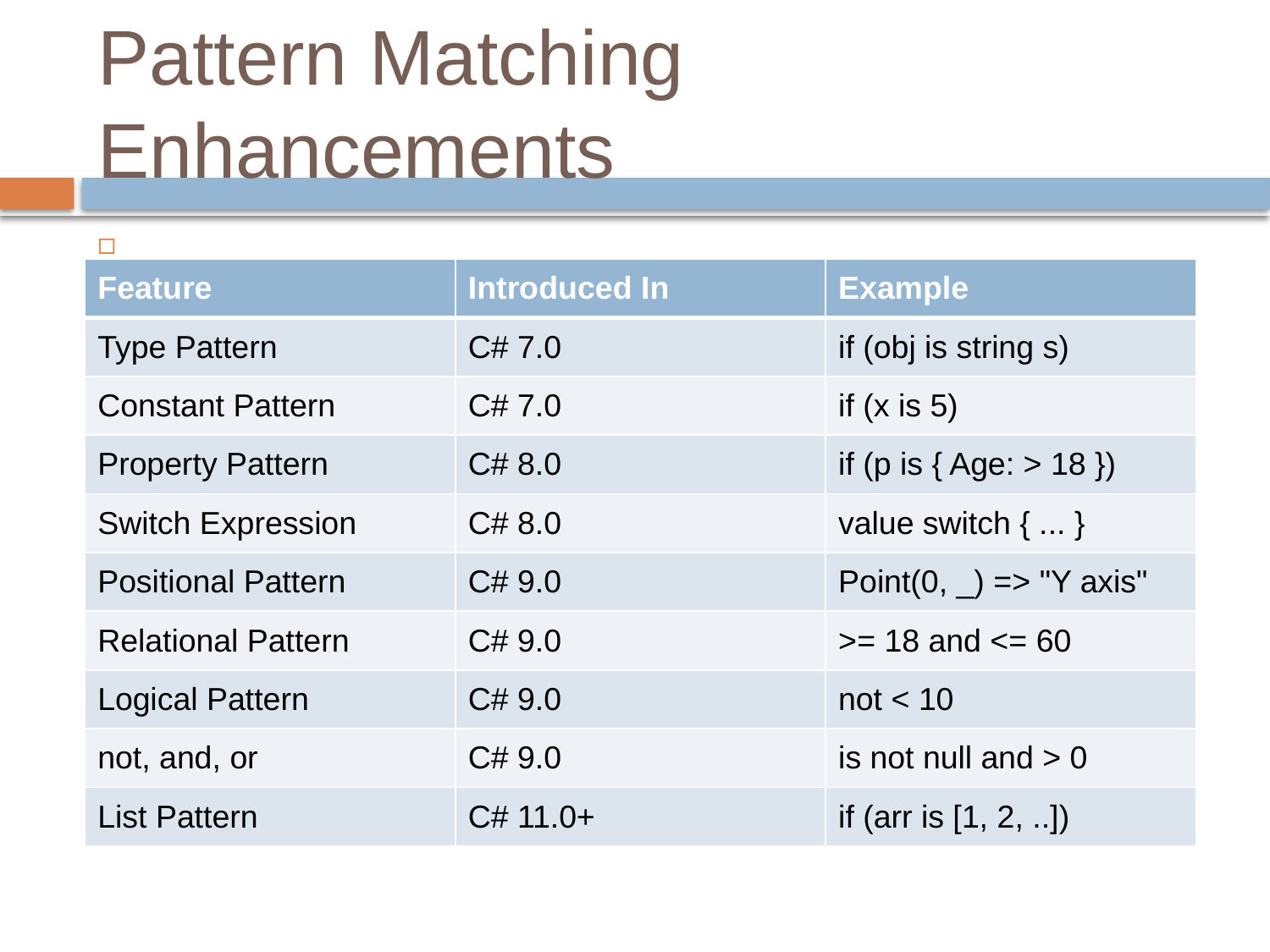

# Pattern Matching Enhancements

| Feature | Introduced In | Example |
| --- | --- | --- |
| Type Pattern | C# 7.0 | if (obj is string s) |
| Constant Pattern | C# 7.0 | if (x is 5) |
| Property Pattern | C# 8.0 | if (p is { Age: > 18 }) |
| Switch Expression | C# 8.0 | value switch { ... } |
| Positional Pattern | C# 9.0 | Point(0, \_) => "Y axis" |
| Relational Pattern | C# 9.0 | >= 18 and <= 60 |
| Logical Pattern | C# 9.0 | not < 10 |
| not, and, or | C# 9.0 | is not null and > 0 |
| List Pattern | C# 11.0+ | if (arr is [1, 2, ..]) |